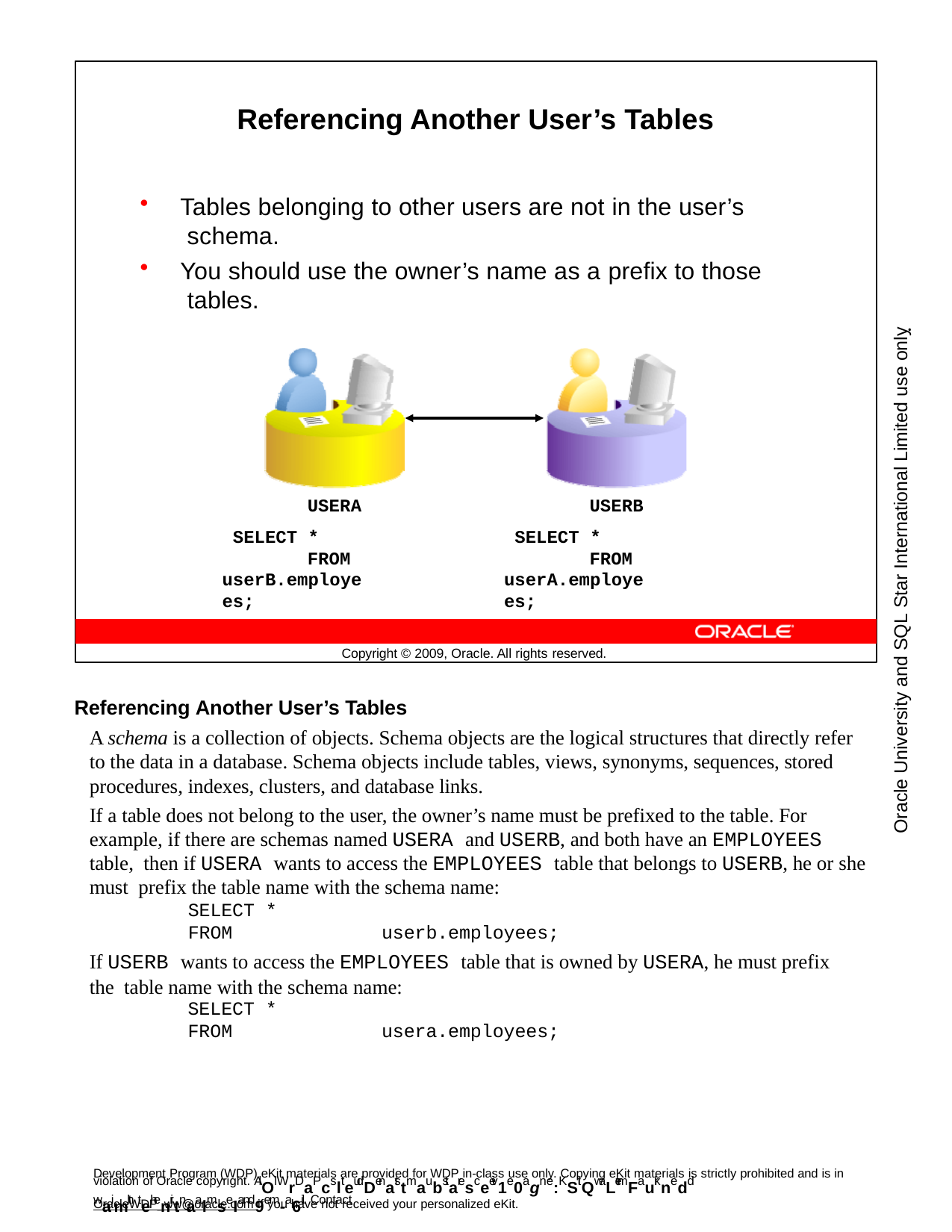

Referencing Another User’s Tables

Tables belonging to other users are not in the user’s  schema.
You should use the owner’s name as a prefix to those  tables.
Oracle University and SQL Star International Limited use onlyฺ

USERA  SELECT *
FROM userB.employees;
USERB  SELECT *
FROM userA.employees;
Copyright © 2009, Oracle. All rights reserved.
Referencing Another User’s Tables
A schema is a collection of objects. Schema objects are the logical structures that directly refer  to the data in a database. Schema objects include tables, views, synonyms, sequences, stored  procedures, indexes, clusters, and database links.
If a table does not belong to the user, the owner’s name must be prefixed to the table. For  example, if there are schemas named USERA and USERB, and both have an EMPLOYEES table,  then if USERA wants to access the EMPLOYEES table that belongs to USERB, he or she must  prefix the table name with the schema name:
SELECT *
FROM	userb.employees;
If USERB wants to access the EMPLOYEES table that is owned by USERA, he must prefix the  table name with the schema name:
SELECT *
FROM	usera.employees;
Development Program (WDP) eKit materials are provided for WDP in-class use only. Copying eKit materials is strictly prohibited and is in
violation of Oracle copyright. AlOl WrDaPcslteudDenatstmaubstaresceeiv1e0agn e:KSit QwaLtermFaurknedd waimth tehenirtnaalmse Iand9em-a6il. Contact
OracleWDP_ww@oracle.com if you have not received your personalized eKit.